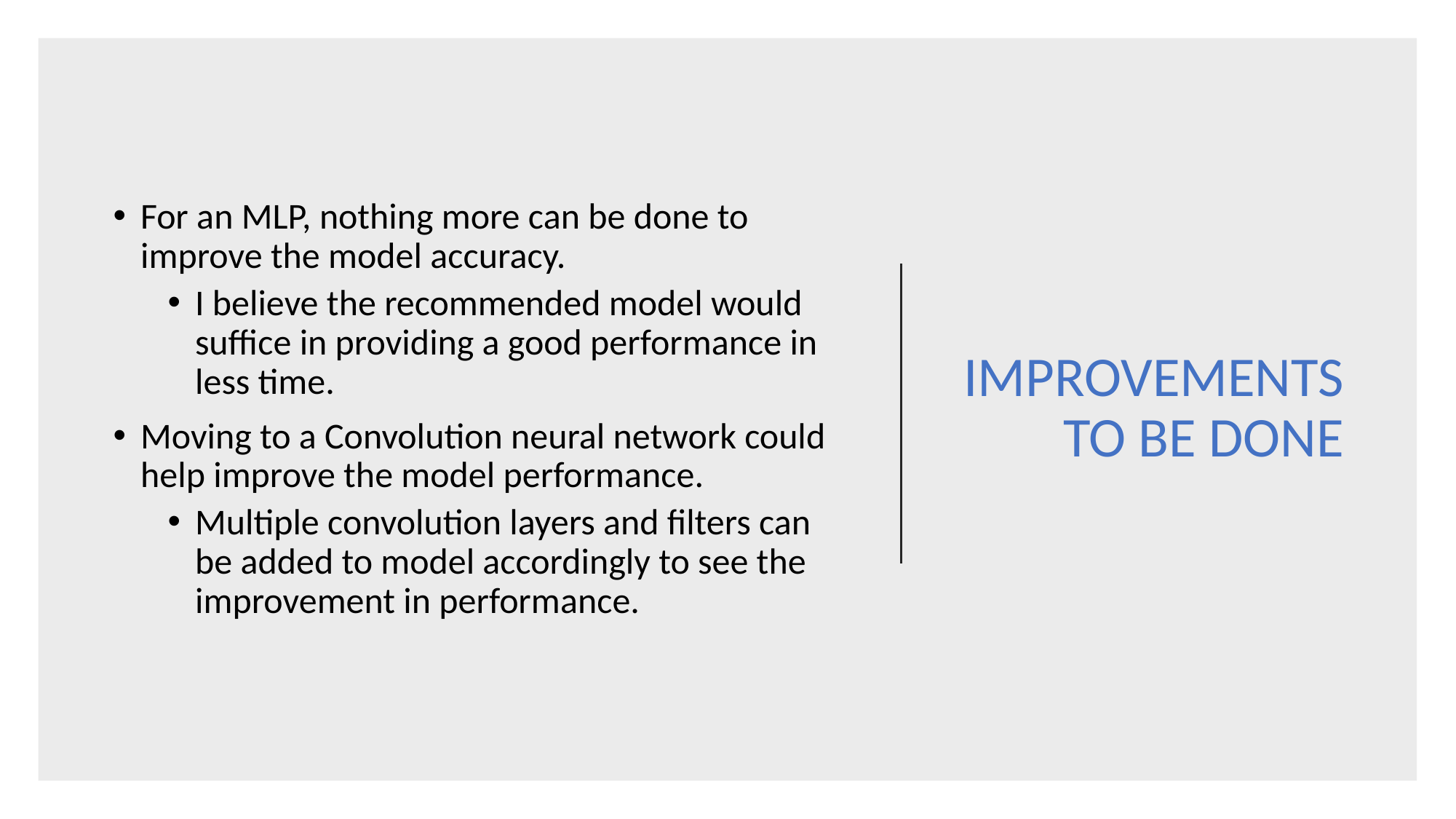

# IMPROVEMENTS TO BE DONE
For an MLP, nothing more can be done to improve the model accuracy.
I believe the recommended model would suffice in providing a good performance in less time.
Moving to a Convolution neural network could help improve the model performance.
Multiple convolution layers and filters can be added to model accordingly to see the improvement in performance.